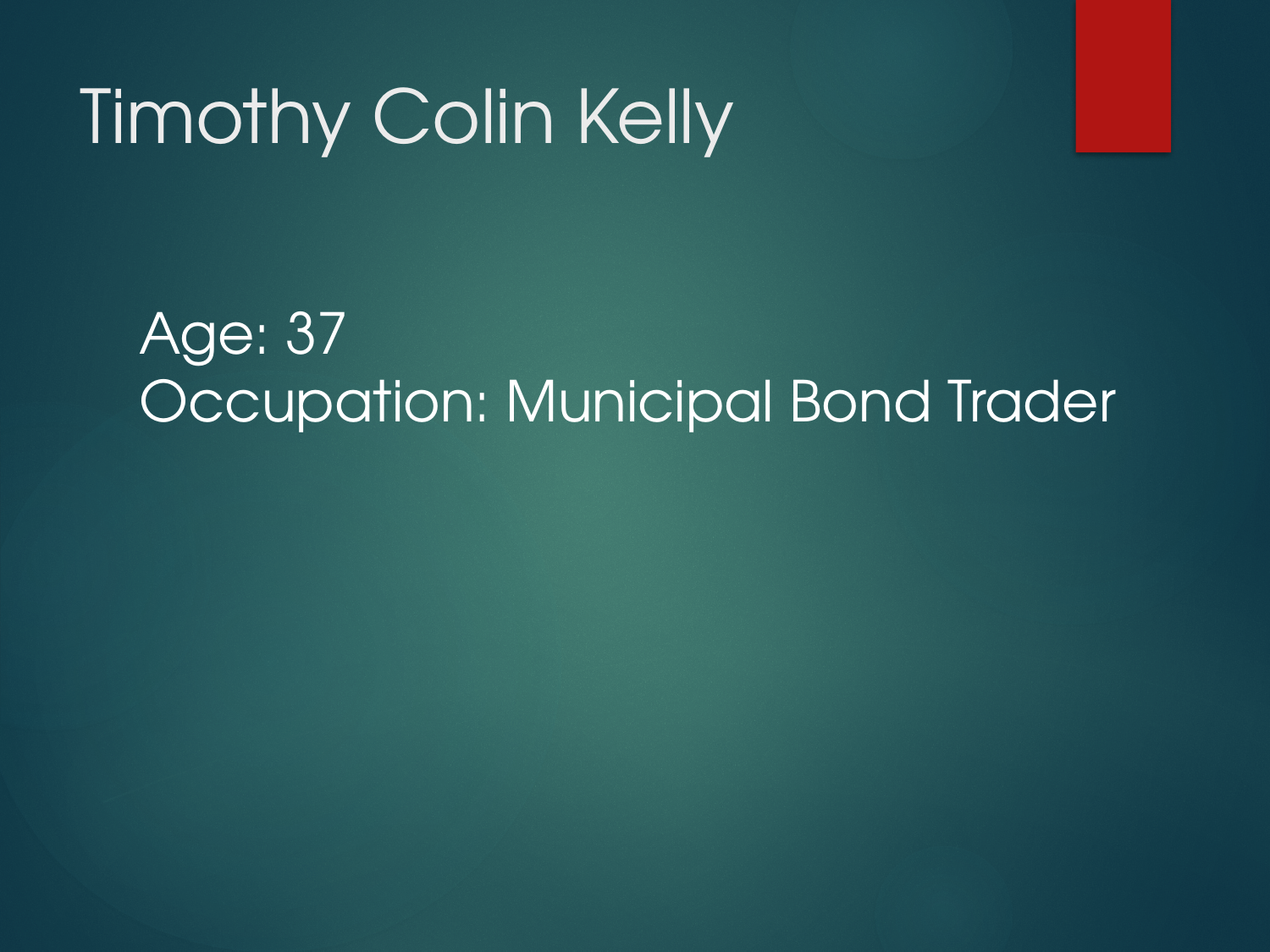

# Timothy Colin Kelly

Age: 37
Occupation: Municipal Bond Trader